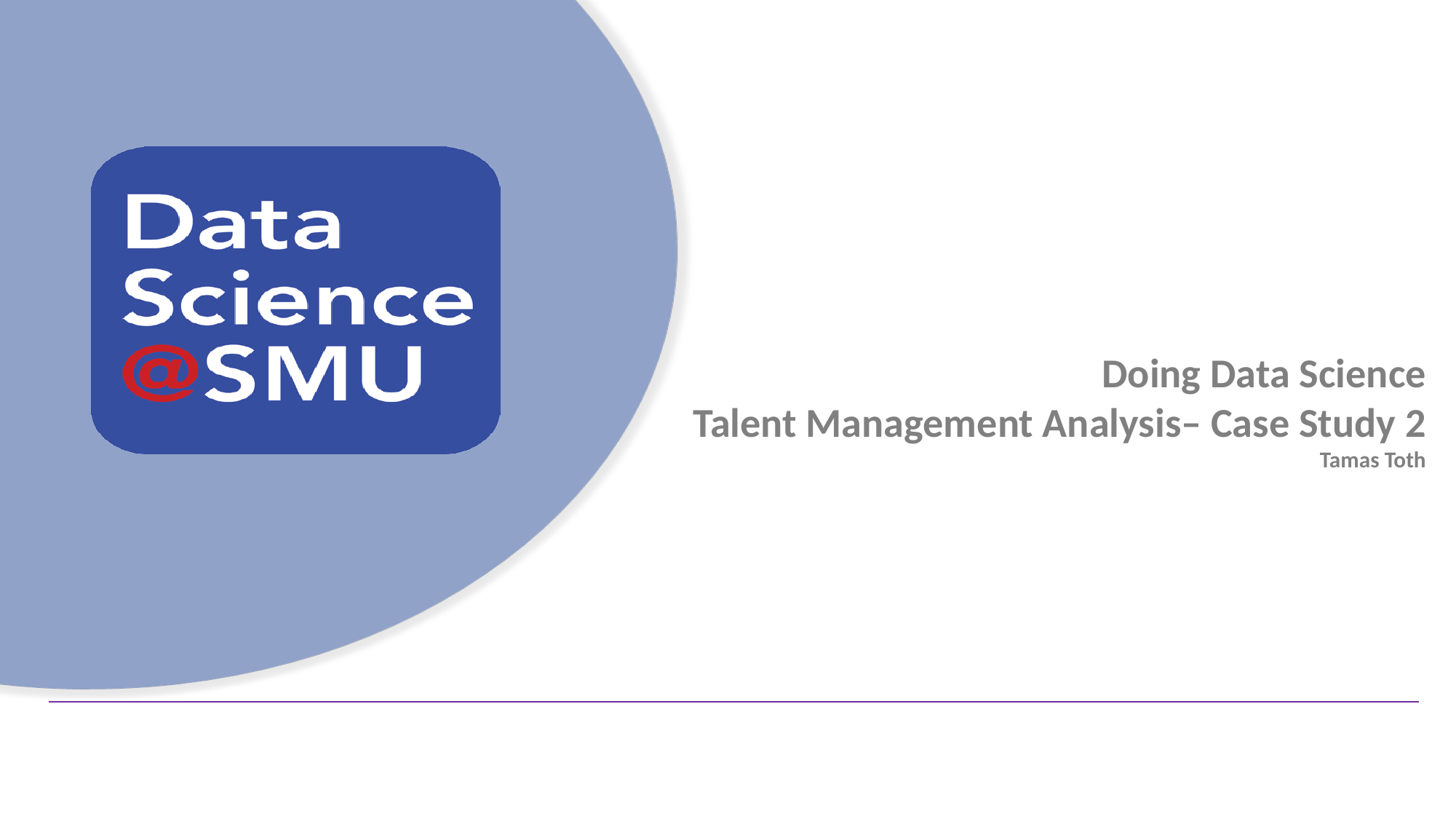

# Doing Data Science Talent Management Analysis– Case Study 2 Tamas Toth